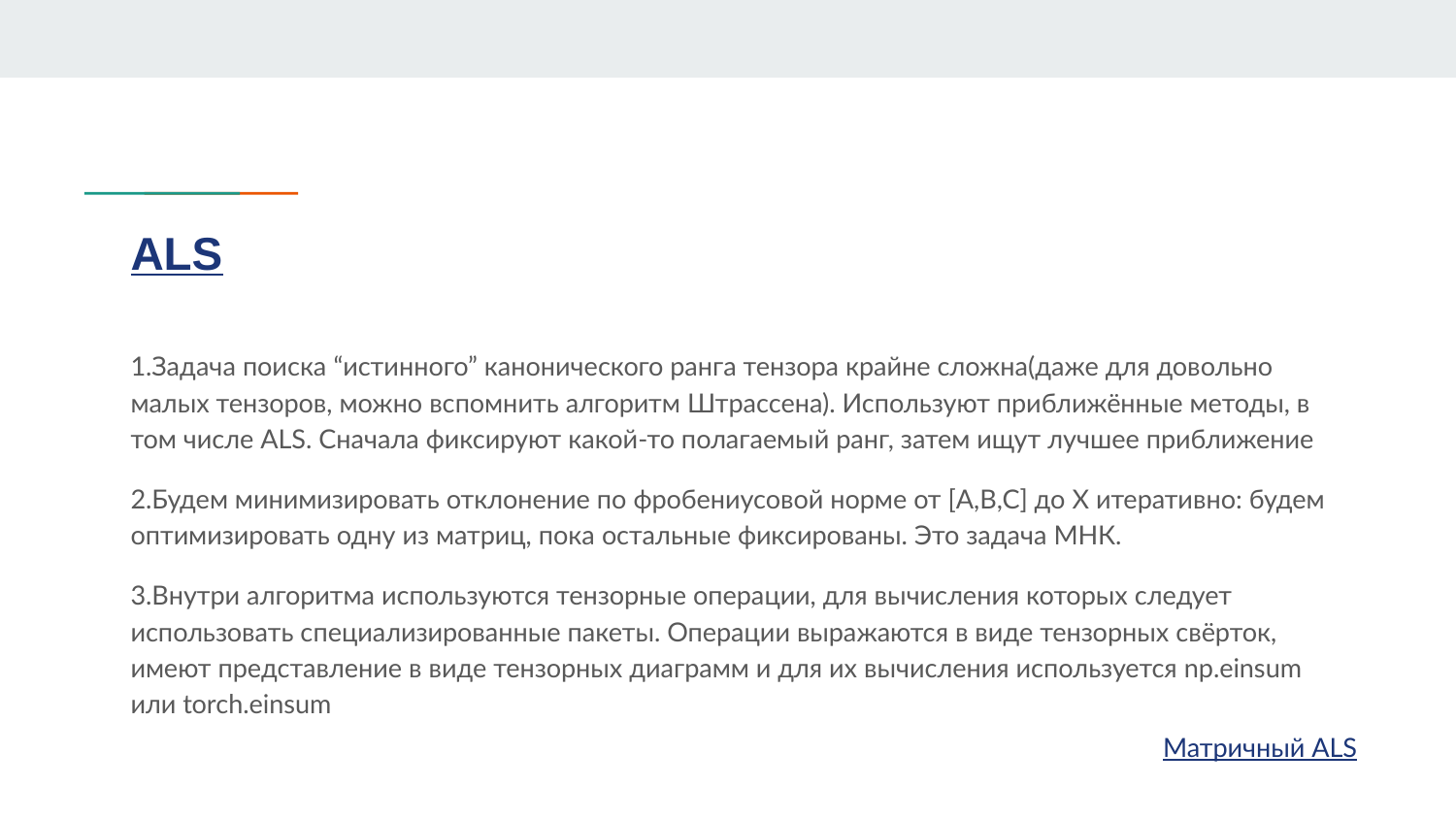

# ALS
1.Задача поиска “истинного” канонического ранга тензора крайне сложна(даже для довольно малых тензоров, можно вспомнить алгоритм Штрассена). Используют приближённые методы, в том числе ALS. Сначала фиксируют какой-то полагаемый ранг, затем ищут лучшее приближение
2.Будем минимизировать отклонение по фробениусовой норме от [A,B,C] до X итеративно: будем оптимизировать одну из матриц, пока остальные фиксированы. Это задача МНК.
3.Внутри алгоритма используются тензорные операции, для вычисления которых следует использовать специализированные пакеты. Операции выражаются в виде тензорных свёрток, имеют представление в виде тензорных диаграмм и для их вычисления используется np.einsum или torch.einsum
Матричный ALS